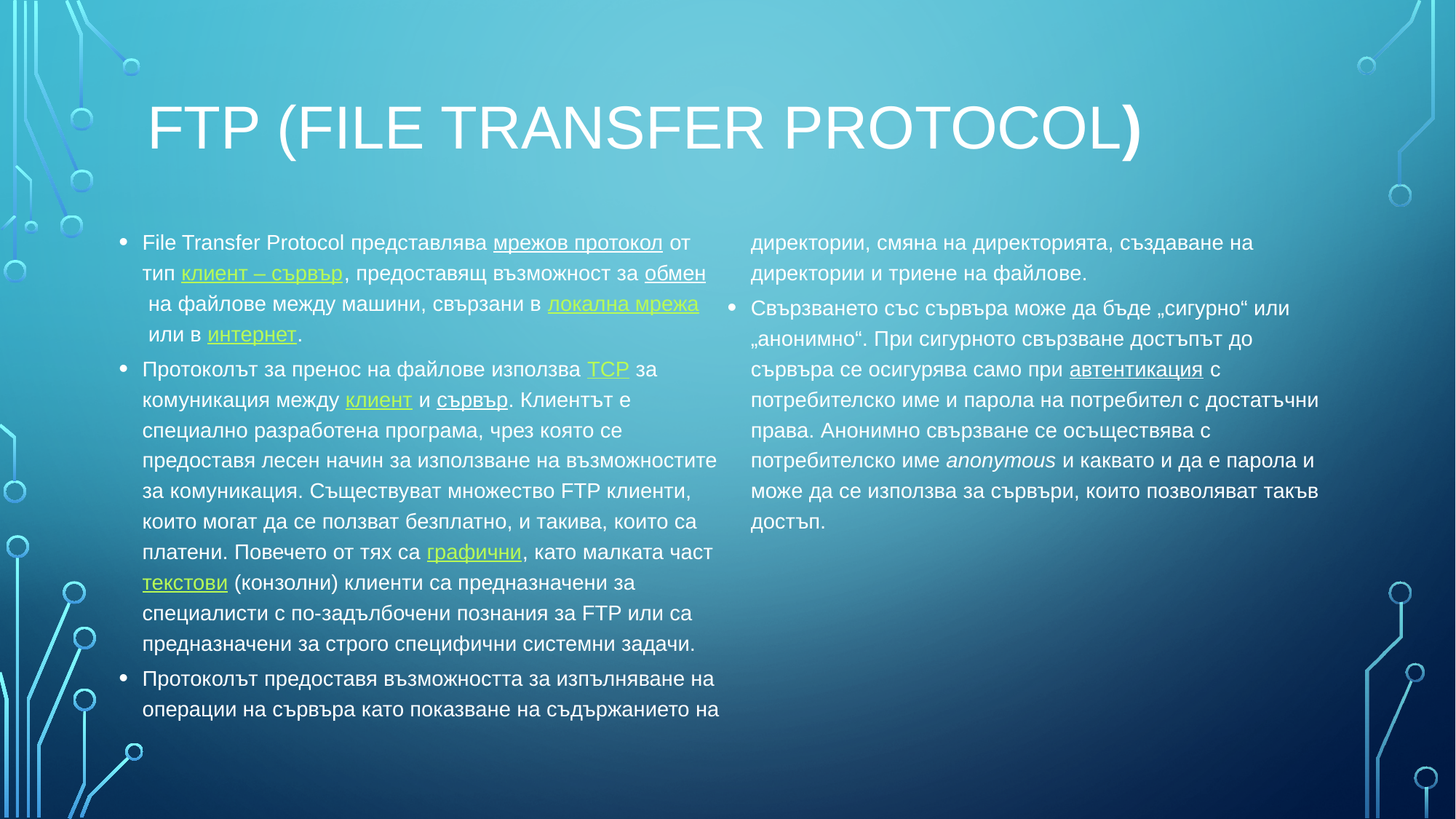

# FTP (File Transfer Protocol)
File Transfer Protocol представлява мрежов протокол от тип клиент – сървър, предоставящ възможност за обмен на файлове между машини, свързани в локална мрежа или в интернет.
Протоколът за пренос на файлове използва TCP за комуникация между клиент и сървър. Клиентът е специално разработена програма, чрез която се предоставя лесен начин за използване на възможностите за комуникация. Съществуват множество FTP клиенти, които могат да се ползват безплатно, и такива, които са платени. Повечето от тях са графични, като малката част текстови (конзолни) клиенти са предназначени за специалисти с по-задълбочени познания за FTP или са предназначени за строго специфични системни задачи.
Протоколът предоставя възможността за изпълняване на операции на сървъра като показване на съдържанието на директории, смяна на директорията, създаване на директории и триене на файлове.
Свързването със сървъра може да бъде „сигурно“ или „анонимно“. При сигурното свързване достъпът до сървъра се осигурява само при автентикация с потребителско име и парола на потребител с достатъчни права. Анонимно свързване се осъществява с потребителско име anonymous и каквато и да е парола и може да се използва за сървъри, които позволяват такъв достъп.